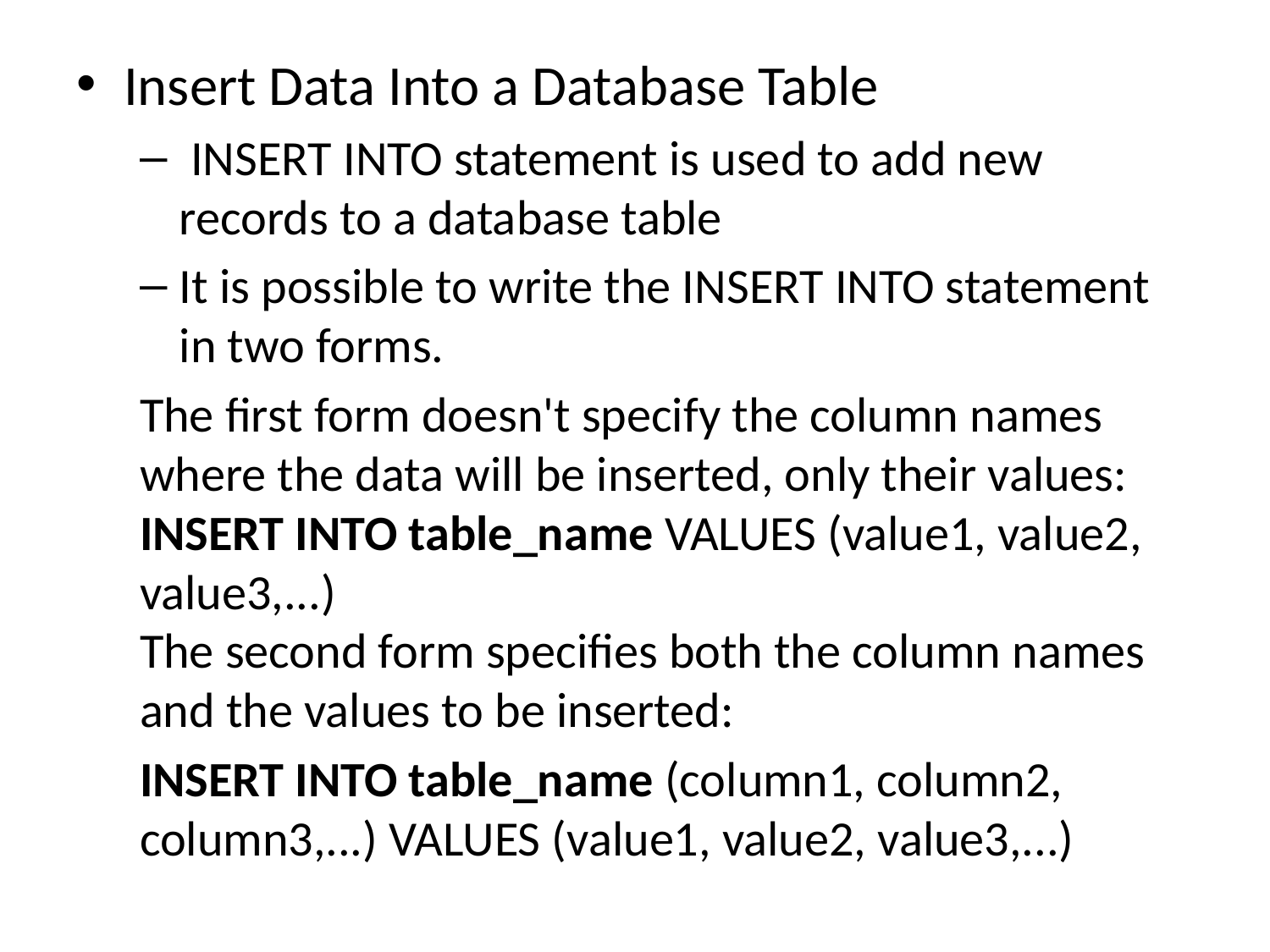

Insert Data Into a Database Table
 INSERT INTO statement is used to add new records to a database table
It is possible to write the INSERT INTO statement in two forms.
The first form doesn't specify the column names where the data will be inserted, only their values: INSERT INTO table_name VALUES (value1, value2, value3,...)
The second form specifies both the column names and the values to be inserted:
INSERT INTO table_name (column1, column2, column3,...) VALUES (value1, value2, value3,...)